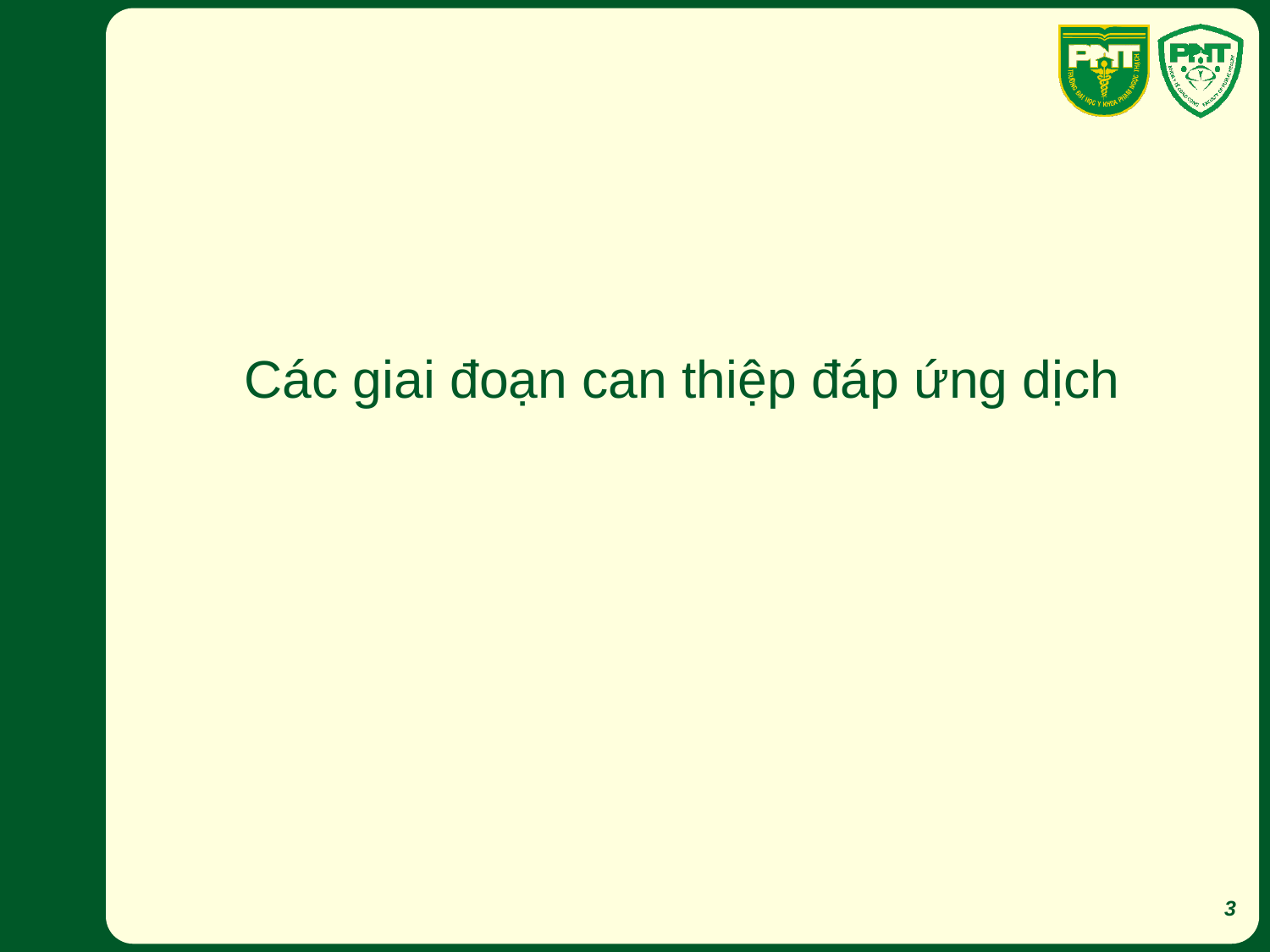

# Các giai đoạn can thiệp đáp ứng dịch

3